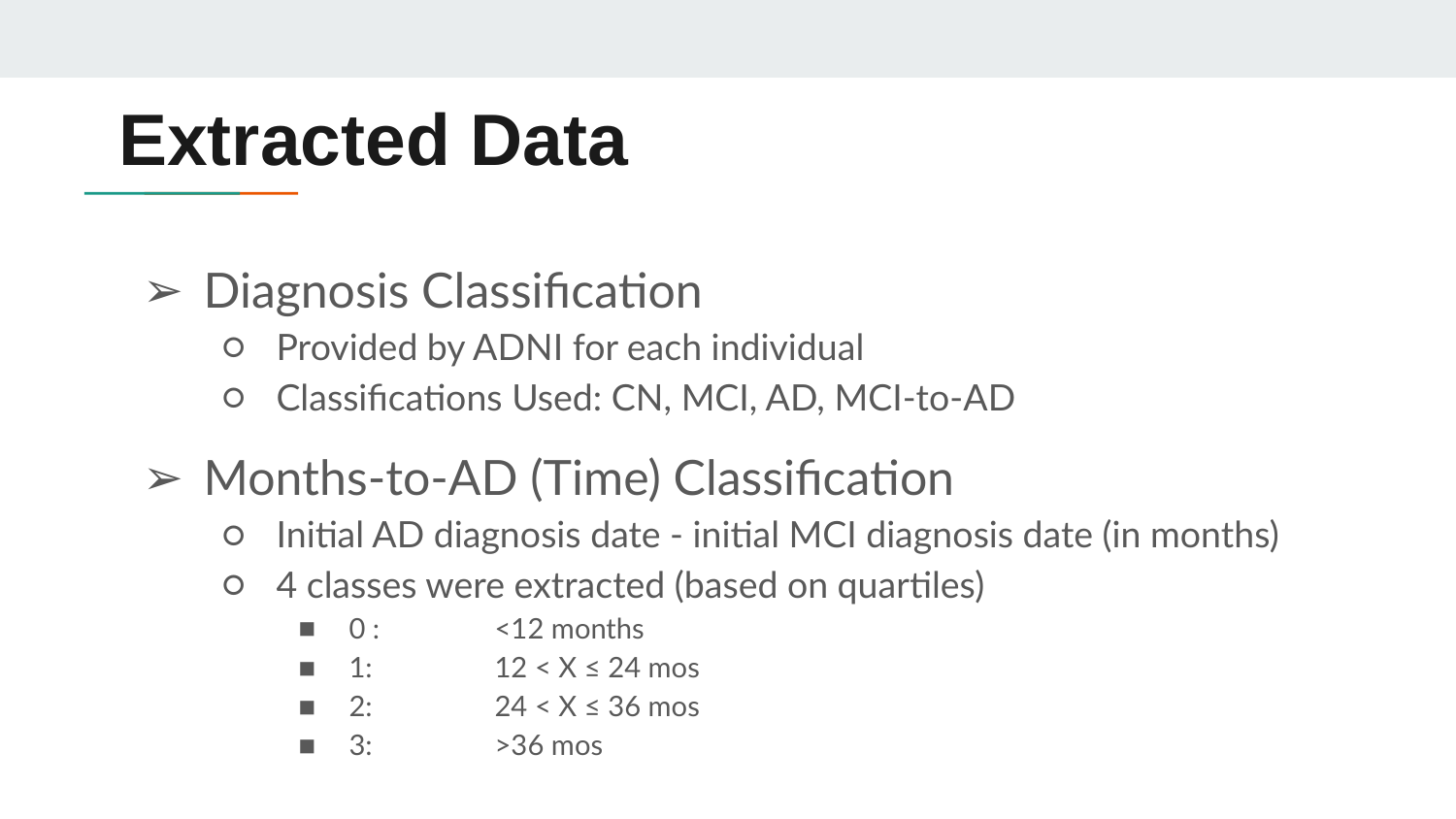

# Extracted Data
Diagnosis Classification
Provided by ADNI for each individual
Classifications Used: CN, MCI, AD, MCI-to-AD
Months-to-AD (Time) Classification
Initial AD diagnosis date - initial MCI diagnosis date (in months)
4 classes were extracted (based on quartiles)
0 : 	<12 months
1: 	12 < X ≤ 24 mos
2: 	24 < X ≤ 36 mos
3: 	>36 mos